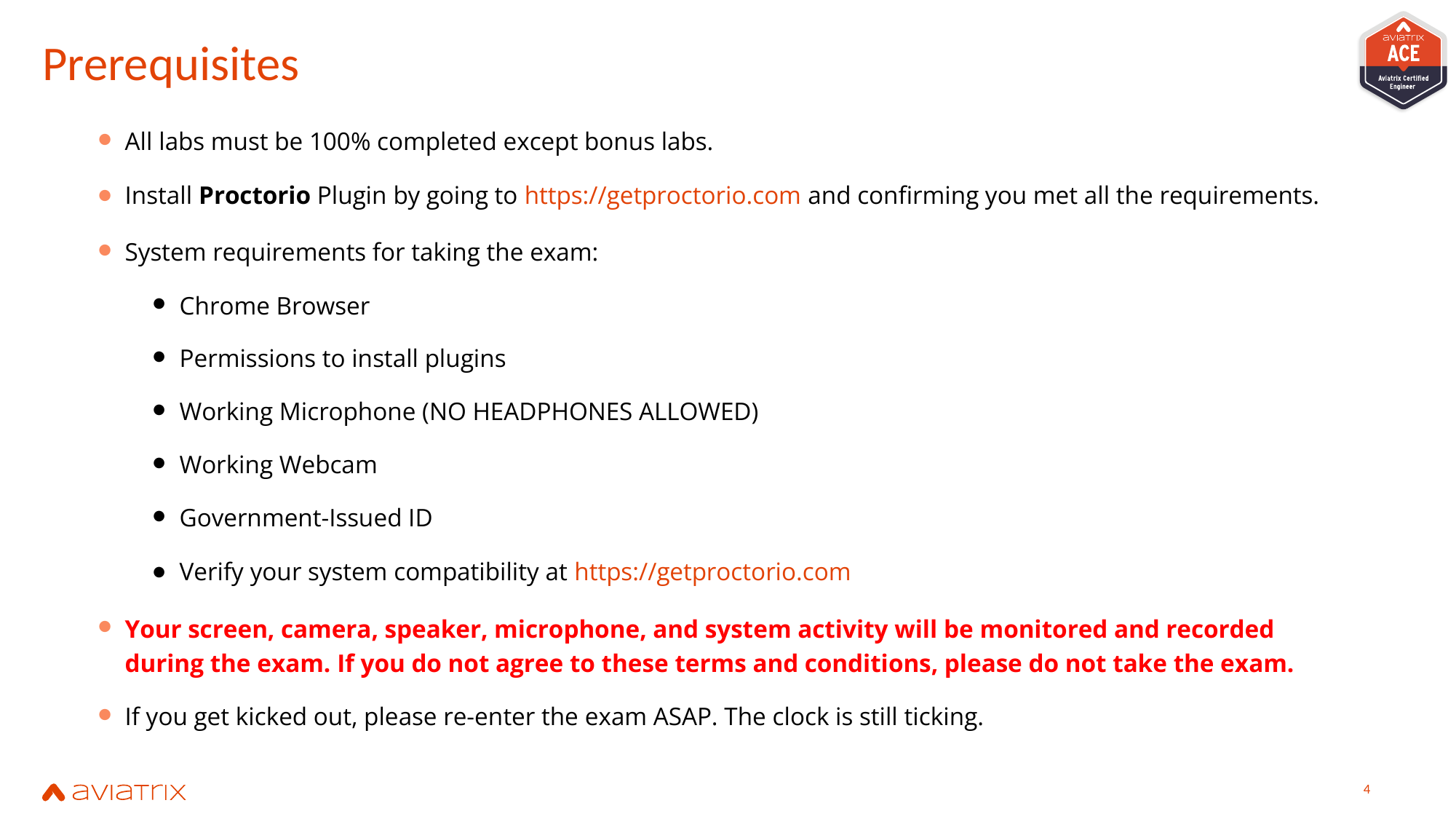

# Prerequisites
All labs must be 100% completed except bonus labs.
Install Proctorio Plugin by going to https://getproctorio.com and confirming you met all the requirements.
System requirements for taking the exam:
Chrome Browser
Permissions to install plugins
Working Microphone (NO HEADPHONES ALLOWED)
Working Webcam
Government-Issued ID
Verify your system compatibility at https://getproctorio.com
Your screen, camera, speaker, microphone, and system activity will be monitored and recorded during the exam. If you do not agree to these terms and conditions, please do not take the exam.
If you get kicked out, please re-enter the exam ASAP. The clock is still ticking.
4